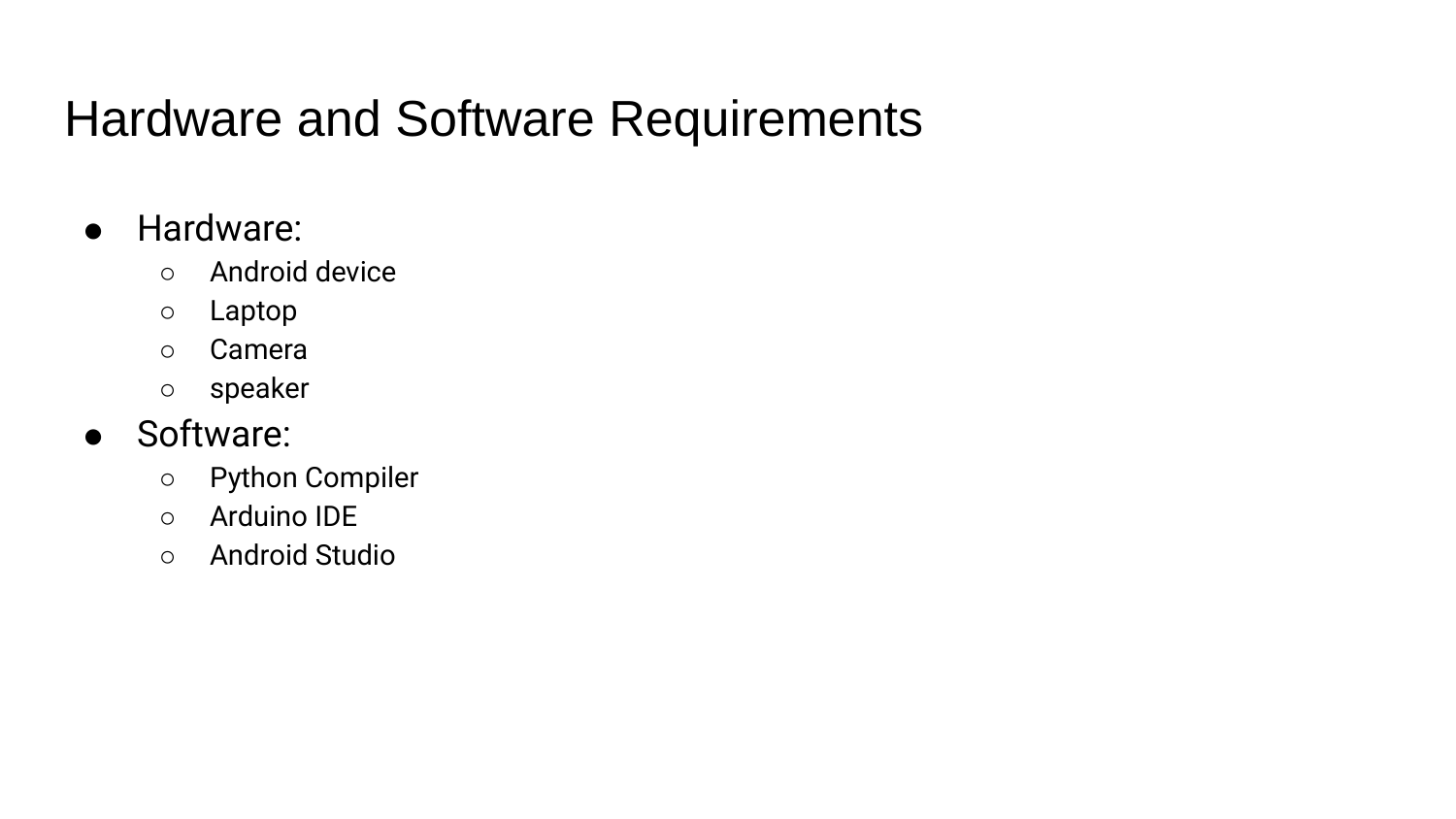

# Hardware and Software Requirements
Hardware:
Android device
Laptop
Camera
speaker
Software:
Python Compiler
Arduino IDE
Android Studio